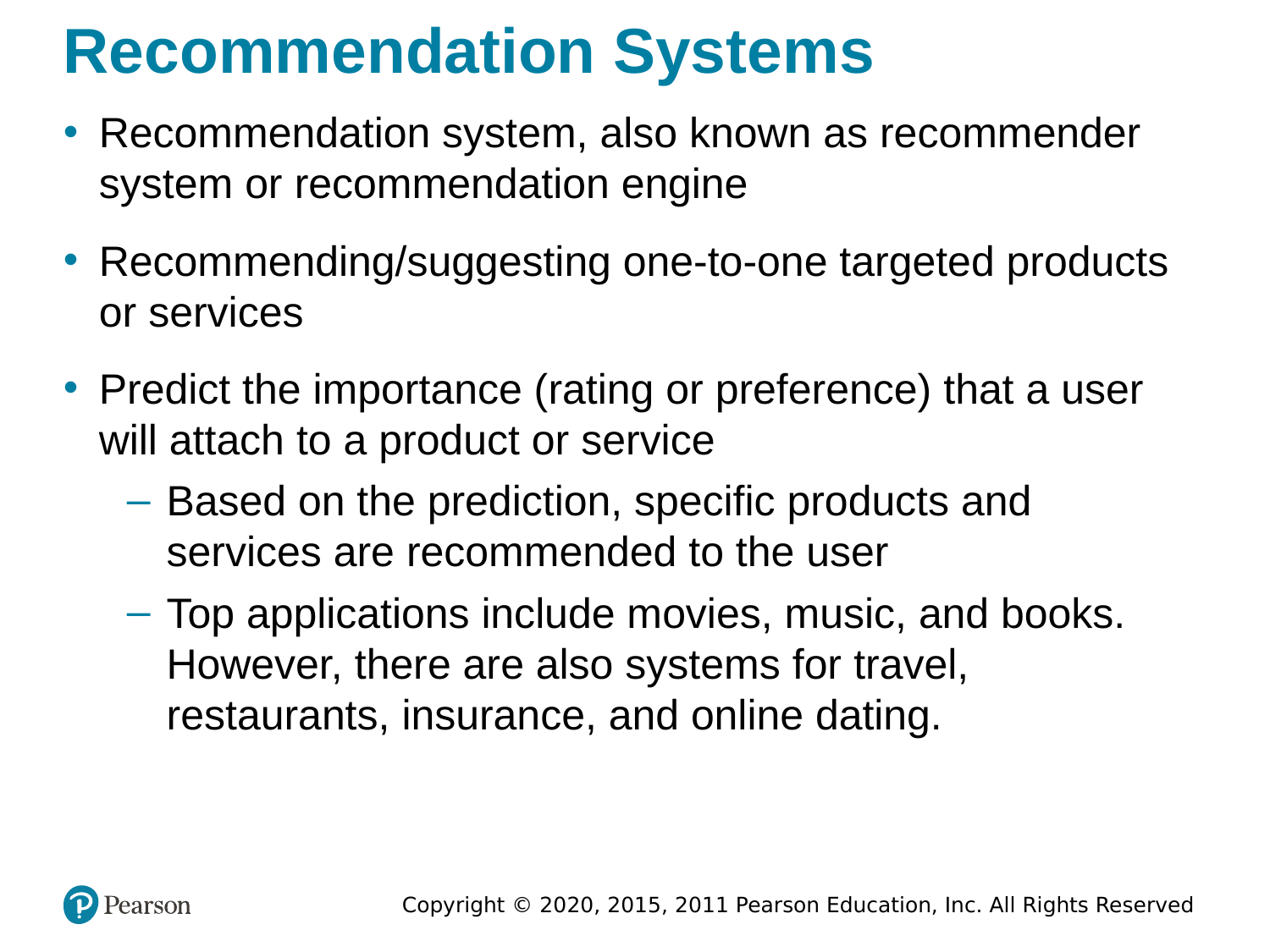

# Recommendation Systems
Recommendation system, also known as recommender system or recommendation engine
Recommending/suggesting one-to-one targeted products or services
Predict the importance (rating or preference) that a user will attach to a product or service
Based on the prediction, specific products and services are recommended to the user
Top applications include movies, music, and books. However, there are also systems for travel, restaurants, insurance, and online dating.